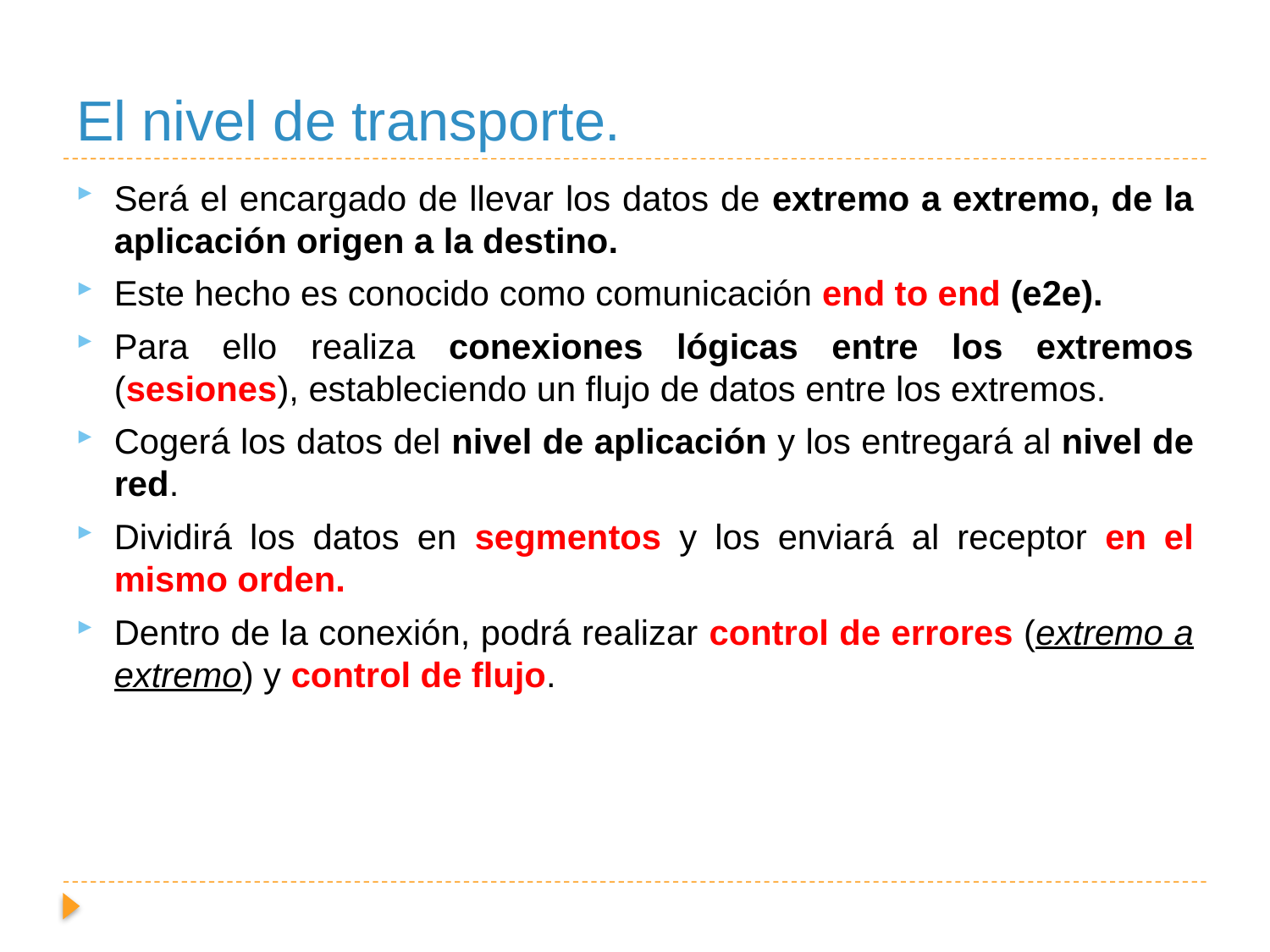

# El nivel de transporte.
Será el encargado de llevar los datos de extremo a extremo, de la aplicación origen a la destino.
Este hecho es conocido como comunicación end to end (e2e).
Para ello realiza conexiones lógicas entre los extremos (sesiones), estableciendo un flujo de datos entre los extremos.
Cogerá los datos del nivel de aplicación y los entregará al nivel de red.
Dividirá los datos en segmentos y los enviará al receptor en el mismo orden.
Dentro de la conexión, podrá realizar control de errores (extremo a extremo) y control de flujo.